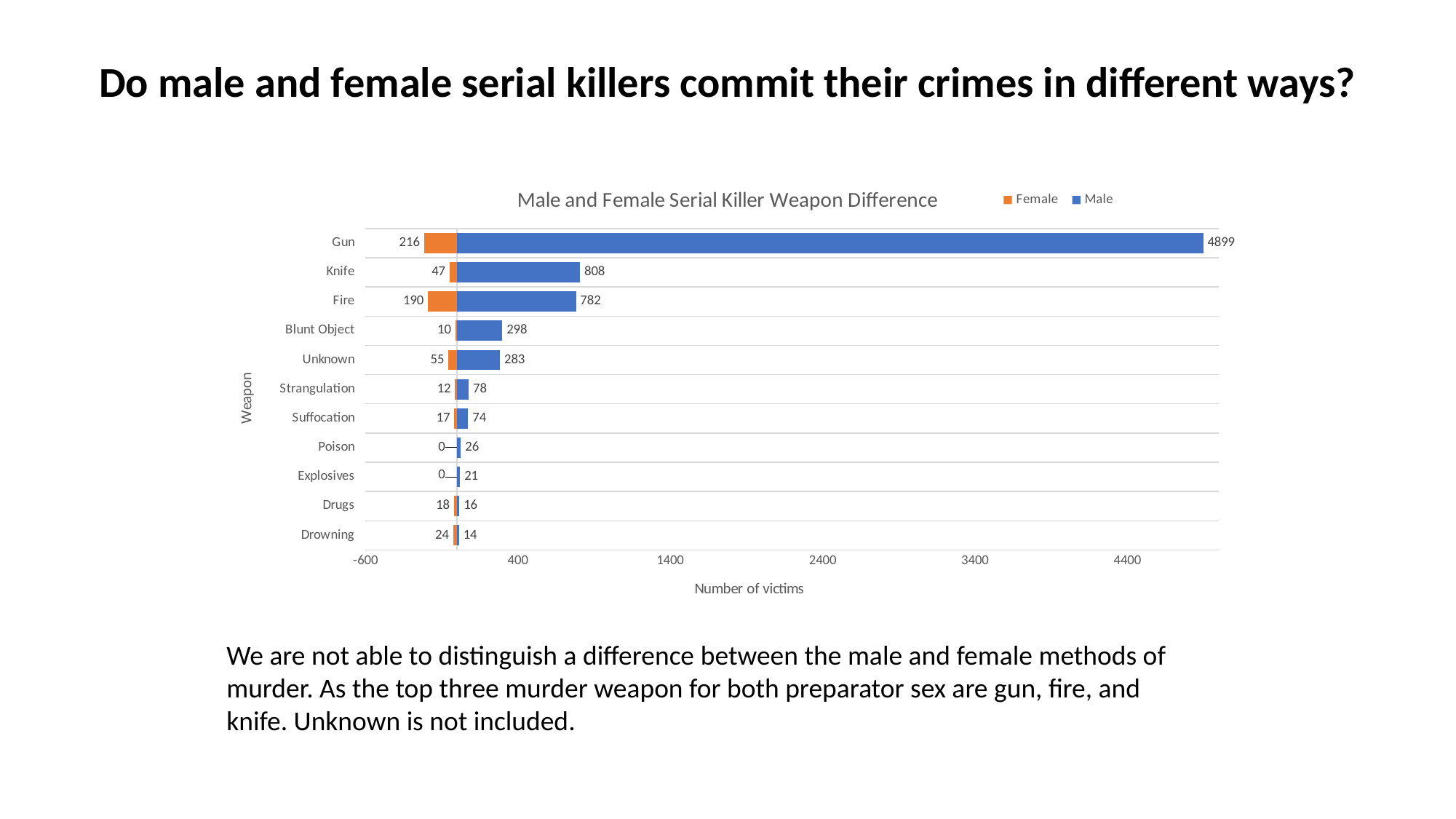

Do male and female serial killers commit their crimes in different ways?

### Chart: Male and Female Serial Killer Weapon Difference

| Category | Male | Female |
|---|---|---|
| Drowning | 14.0 | -24.0 |
| Drugs | 16.0 | -18.0 |
| Explosives | 21.0 | 0.0 |
| Poison | 26.0 | 0.0 |
| Suffocation | 74.0 | -17.0 |
| Strangulation | 78.0 | -12.0 |
| Unknown | 283.0 | -55.0 |
| Blunt Object | 298.0 | -10.0 |
| Fire | 782.0 | -190.0 |
| Knife | 808.0 | -47.0 |
| Gun | 4899.0 | -216.0 |
We are not able to distinguish a difference between the male and female methods of murder. As the top three murder weapon for both preparator sex are gun, fire, and knife. Unknown is not included.